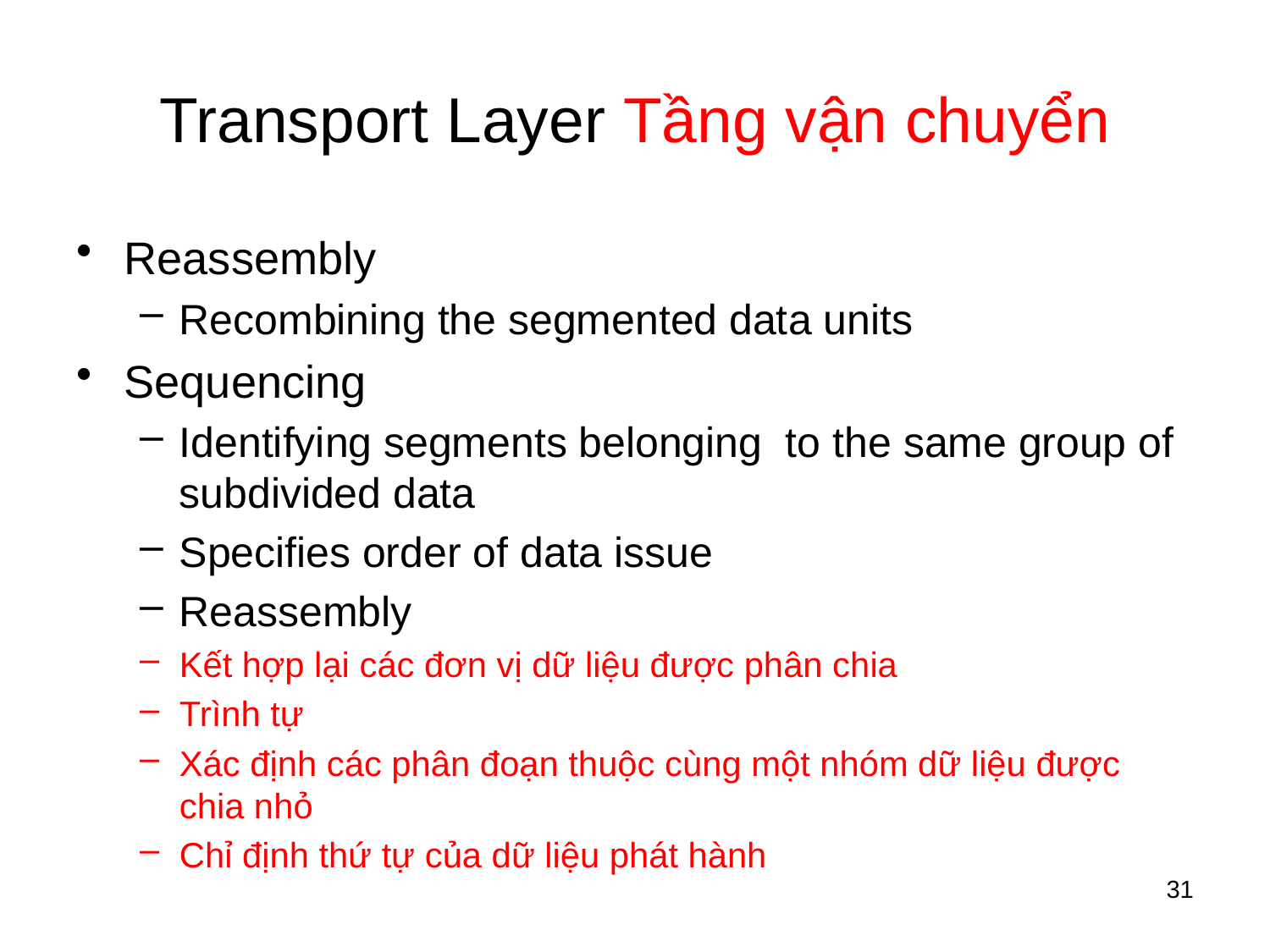

# Transport Layer Tầng vận chuyển
Reassembly
Recombining the segmented data units
Sequencing
Identifying segments belonging  to the same group of subdivided data
Specifies order of data issue
Reassembly
Kết hợp lại các đơn vị dữ liệu được phân chia
Trình tự
Xác định các phân đoạn thuộc cùng một nhóm dữ liệu được chia nhỏ
Chỉ định thứ tự của dữ liệu phát hành
31